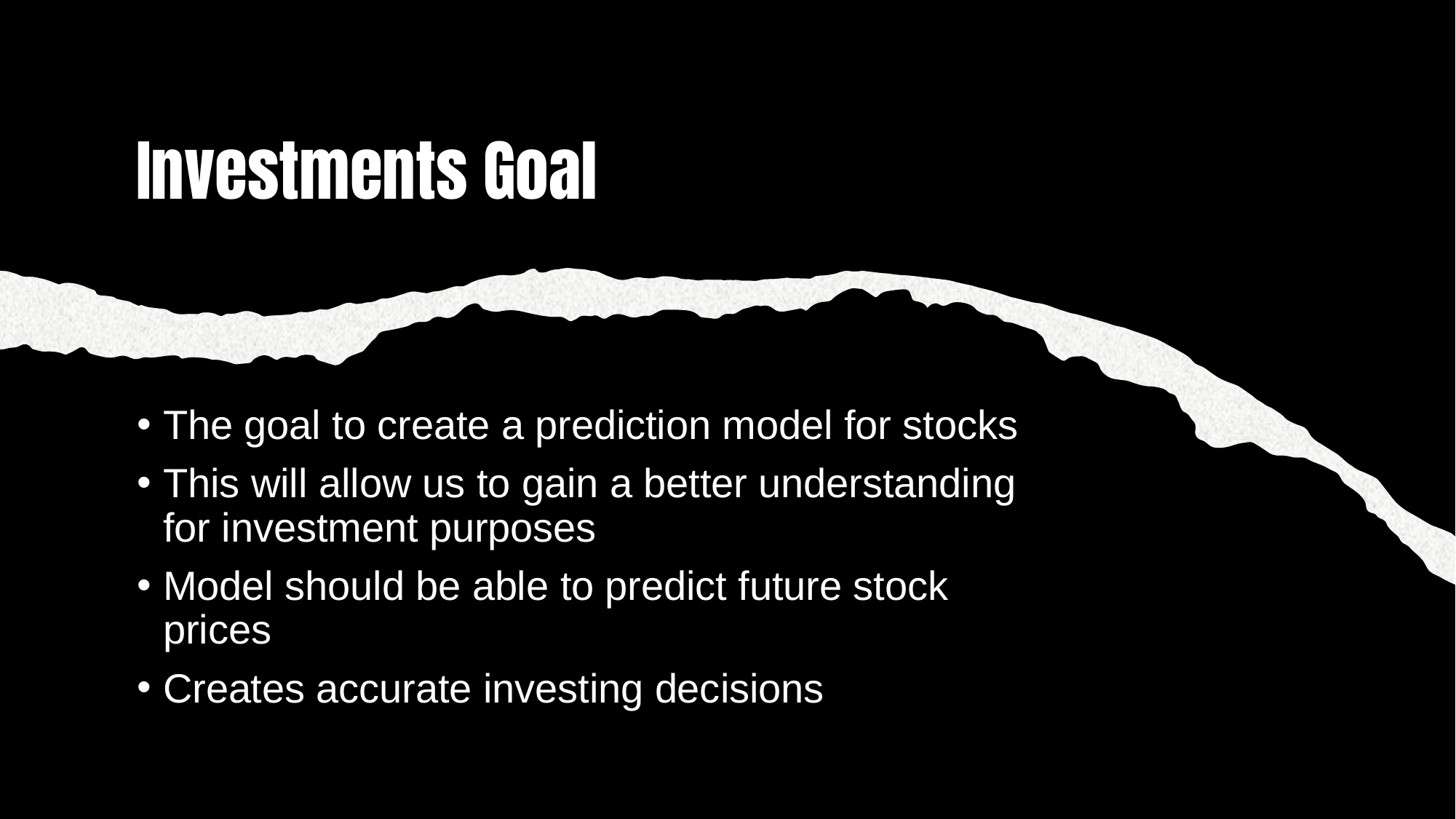

# Investments Goal

The goal to create a prediction model for stocks
This will allow us to gain a better understanding for investment purposes
Model should be able to predict future stock prices
Creates accurate investing decisions